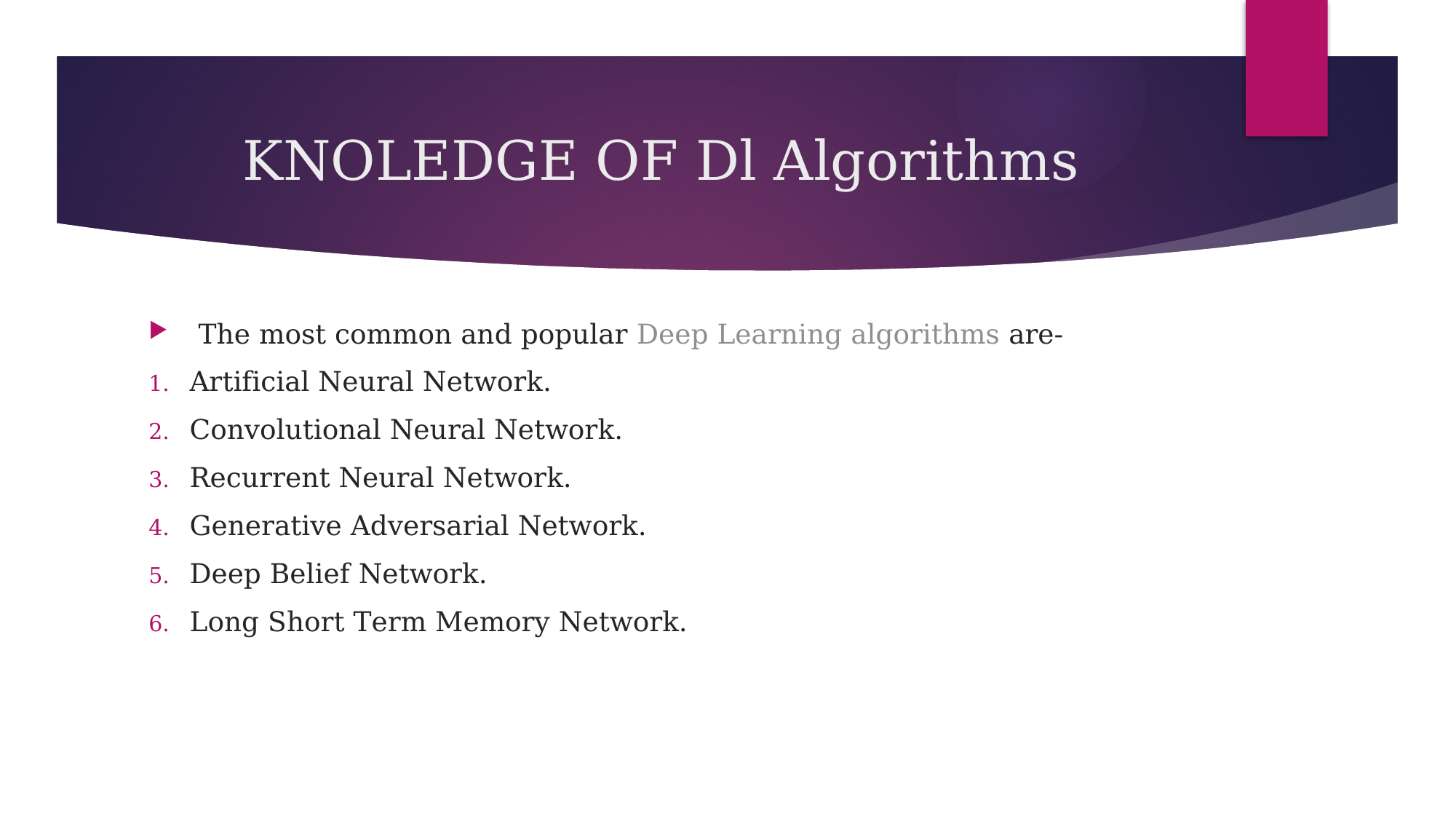

# KNOLEDGE OF Dl Algorithms
 The most common and popular Deep Learning algorithms are-
Artificial Neural Network.
Convolutional Neural Network.
Recurrent Neural Network.
Generative Adversarial Network.
Deep Belief Network.
Long Short Term Memory Network.